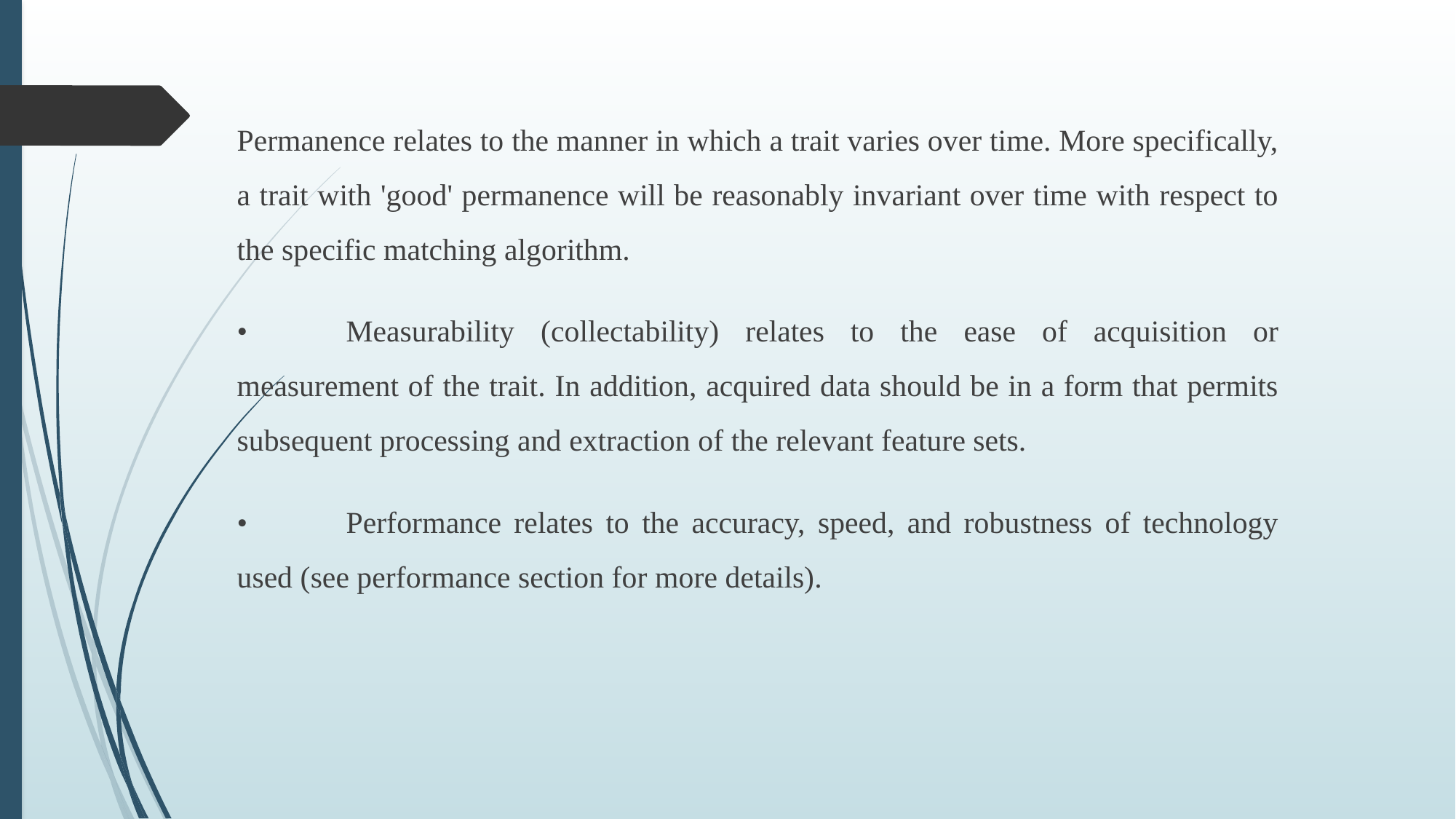

Permanence relates to the manner in which a trait varies over time. More specifically, a trait with 'good' permanence will be reasonably invariant over time with respect to the specific matching algorithm.
•	Measurability (collectability) relates to the ease of acquisition or measurement of the trait. In addition, acquired data should be in a form that permits subsequent processing and extraction of the relevant feature sets.
•	Performance relates to the accuracy, speed, and robustness of technology used (see performance section for more details).